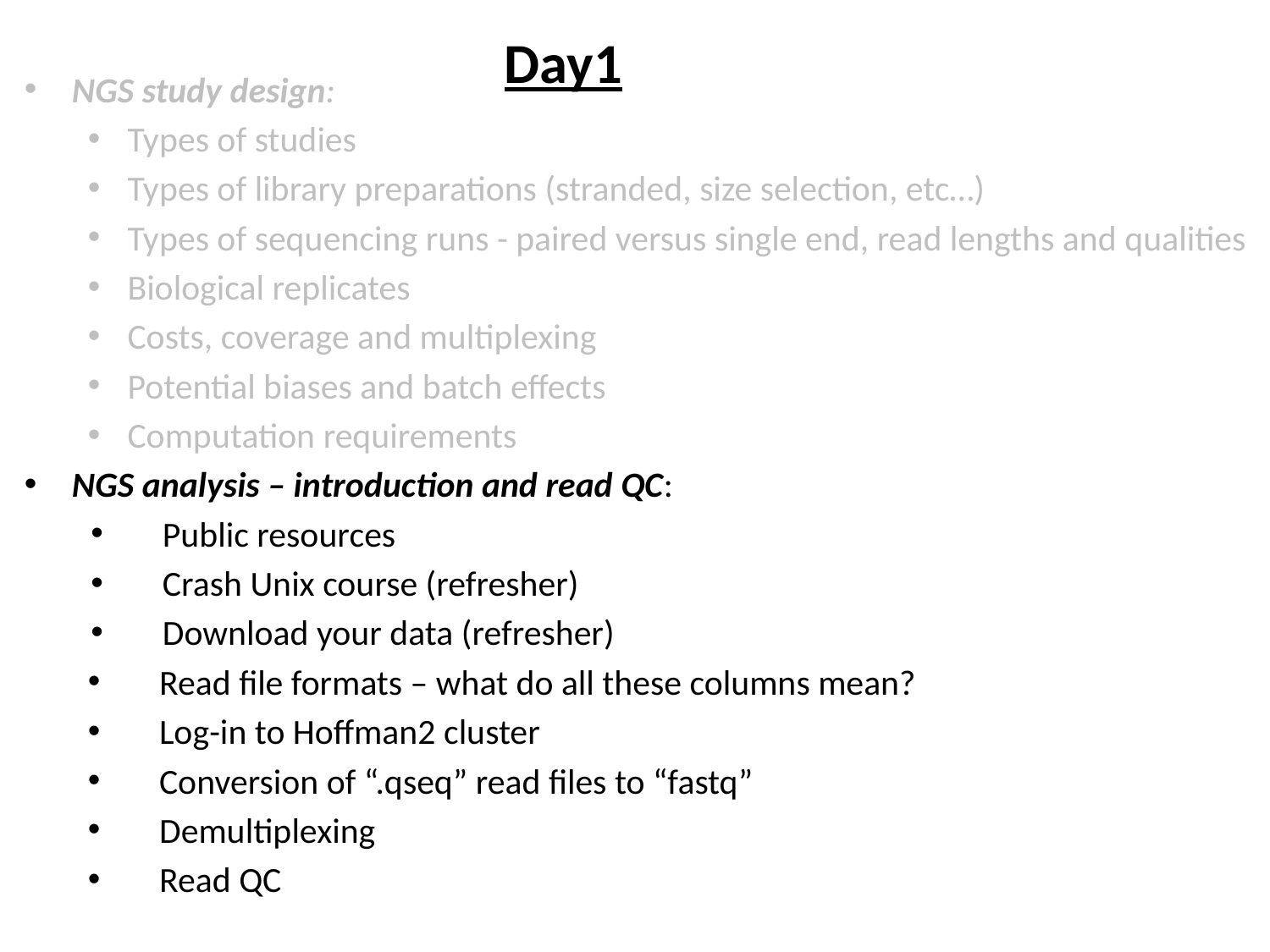

# Day1
NGS study design:
Types of studies
Types of library preparations (stranded, size selection, etc…)
Types of sequencing runs - paired versus single end, read lengths and qualities
Biological replicates
Costs, coverage and multiplexing
Potential biases and batch effects
Computation requirements
NGS analysis – introduction and read QC:
Public resources
Crash Unix course (refresher)
Download your data (refresher)
Read file formats – what do all these columns mean?
Log-in to Hoffman2 cluster
Conversion of “.qseq” read files to “fastq”
Demultiplexing
Read QC